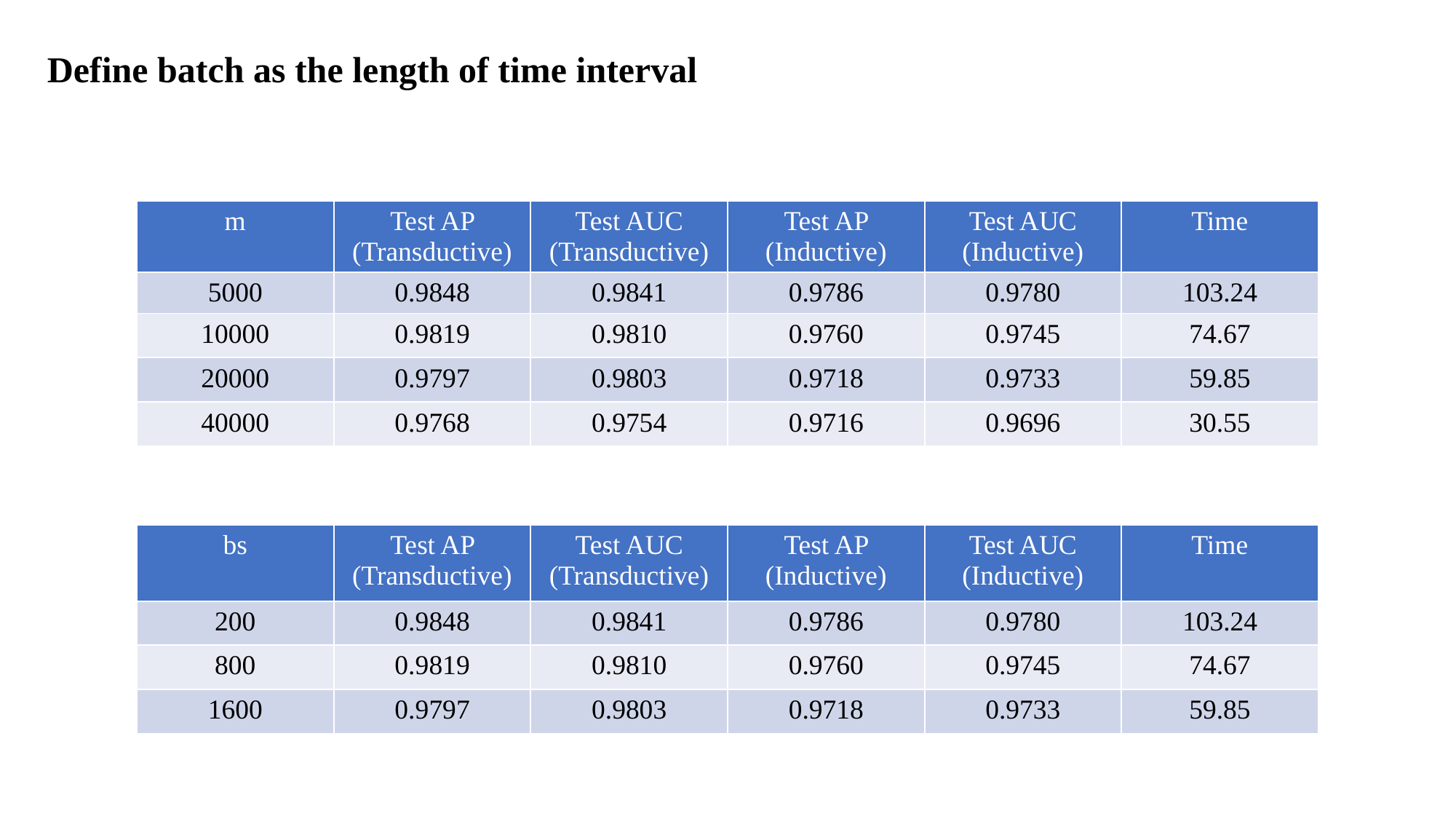

Define batch as the length of time interval
| m | Test AP (Transductive) | Test AUC (Transductive) | Test AP (Inductive) | Test AUC (Inductive) | Time |
| --- | --- | --- | --- | --- | --- |
| 5000 | 0.9848 | 0.9841 | 0.9786 | 0.9780 | 103.24 |
| 10000 | 0.9819 | 0.9810 | 0.9760 | 0.9745 | 74.67 |
| 20000 | 0.9797 | 0.9803 | 0.9718 | 0.9733 | 59.85 |
| 40000 | 0.9768 | 0.9754 | 0.9716 | 0.9696 | 30.55 |
| bs | Test AP (Transductive) | Test AUC (Transductive) | Test AP (Inductive) | Test AUC (Inductive) | Time |
| --- | --- | --- | --- | --- | --- |
| 200 | 0.9848 | 0.9841 | 0.9786 | 0.9780 | 103.24 |
| 800 | 0.9819 | 0.9810 | 0.9760 | 0.9745 | 74.67 |
| 1600 | 0.9797 | 0.9803 | 0.9718 | 0.9733 | 59.85 |